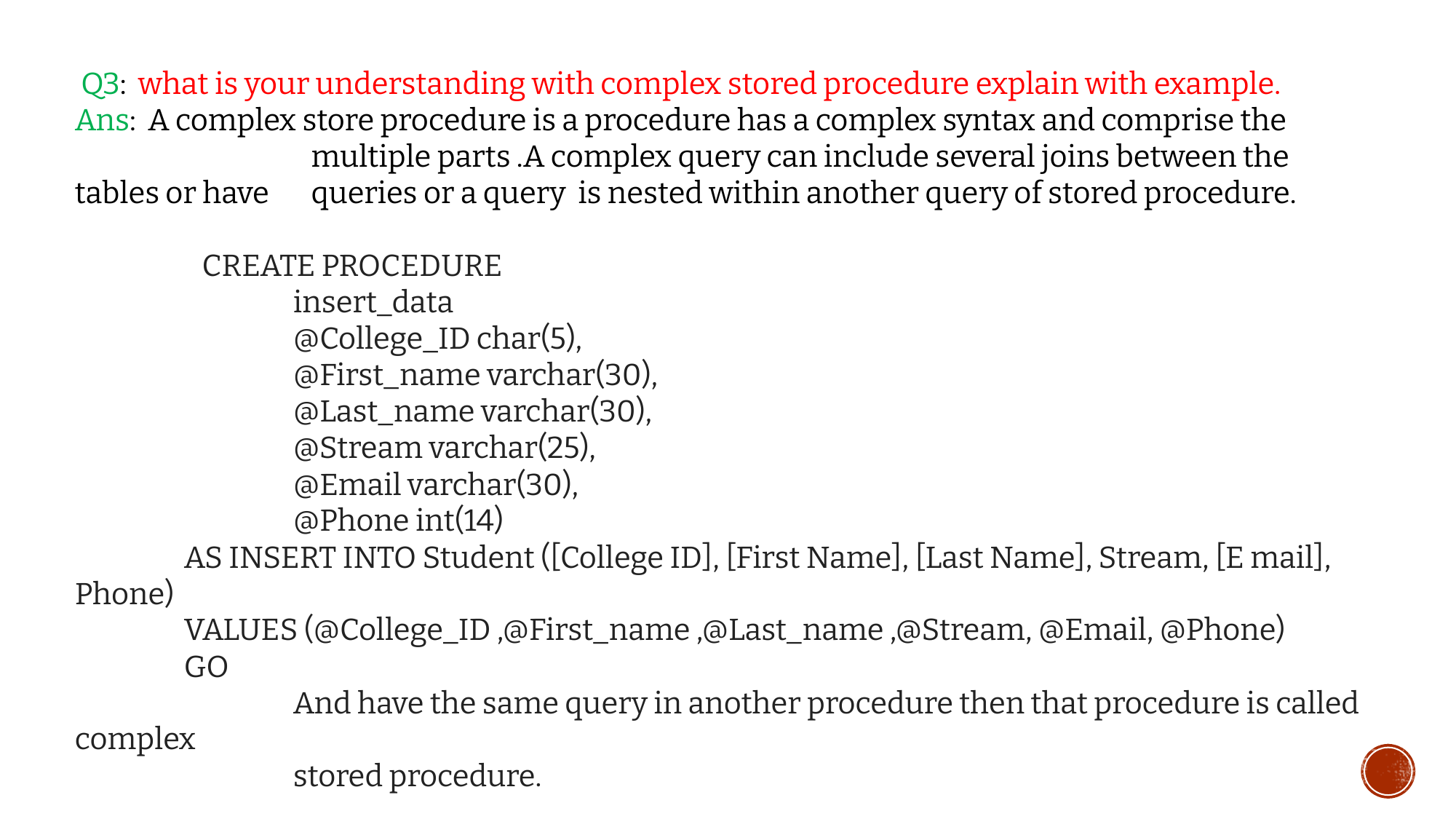

Q3:  what is your understanding with complex stored procedure explain with example.
Ans:  A complex store procedure is a procedure has a complex syntax and comprise the 		   multiple parts .A complex query can include several joins between the tables or have 	   queries or a query  is nested within another query of stored procedure.

	   CREATE PROCEDURE
 		insert_data
		@College_ID char(5),
 		@First_name varchar(30),
		@Last_name varchar(30),
		@Stream varchar(25),
 		@Email varchar(30),
		@Phone int(14)
	AS INSERT INTO Student ([College ID], [First Name], [Last Name], Stream, [E mail], Phone)
	VALUES (@College_ID ,@First_name ,@Last_name ,@Stream, @Email, @Phone)
 	GO
		And have the same query in another procedure then that procedure is called complex
		stored procedure.